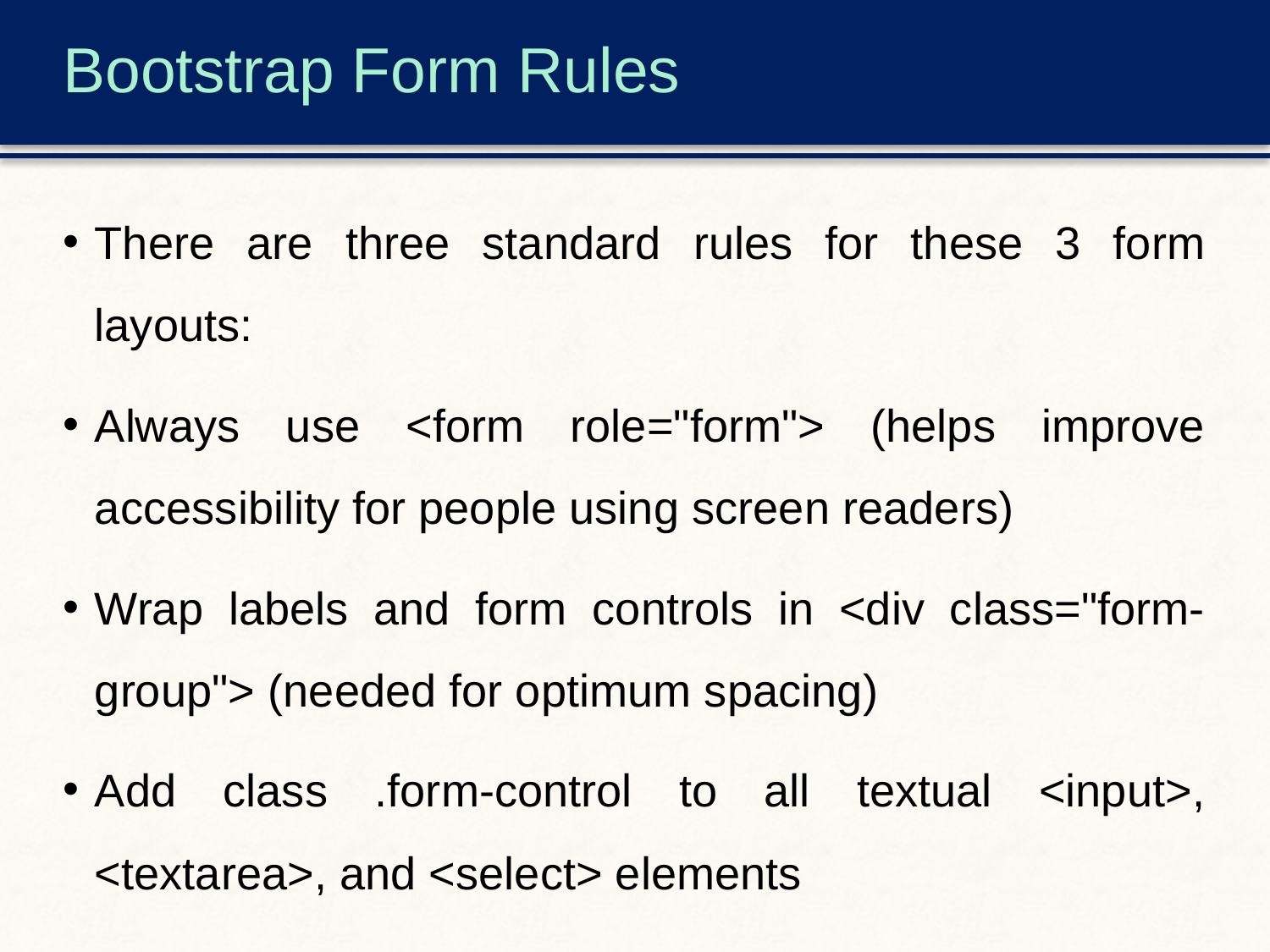

# Bootstrap Form Rules
There are three standard rules for these 3 form layouts:
Always use <form role="form"> (helps improve accessibility for people using screen readers)
Wrap labels and form controls in <div class="form-group"> (needed for optimum spacing)
Add class .form-control to all textual <input>, <textarea>, and <select> elements